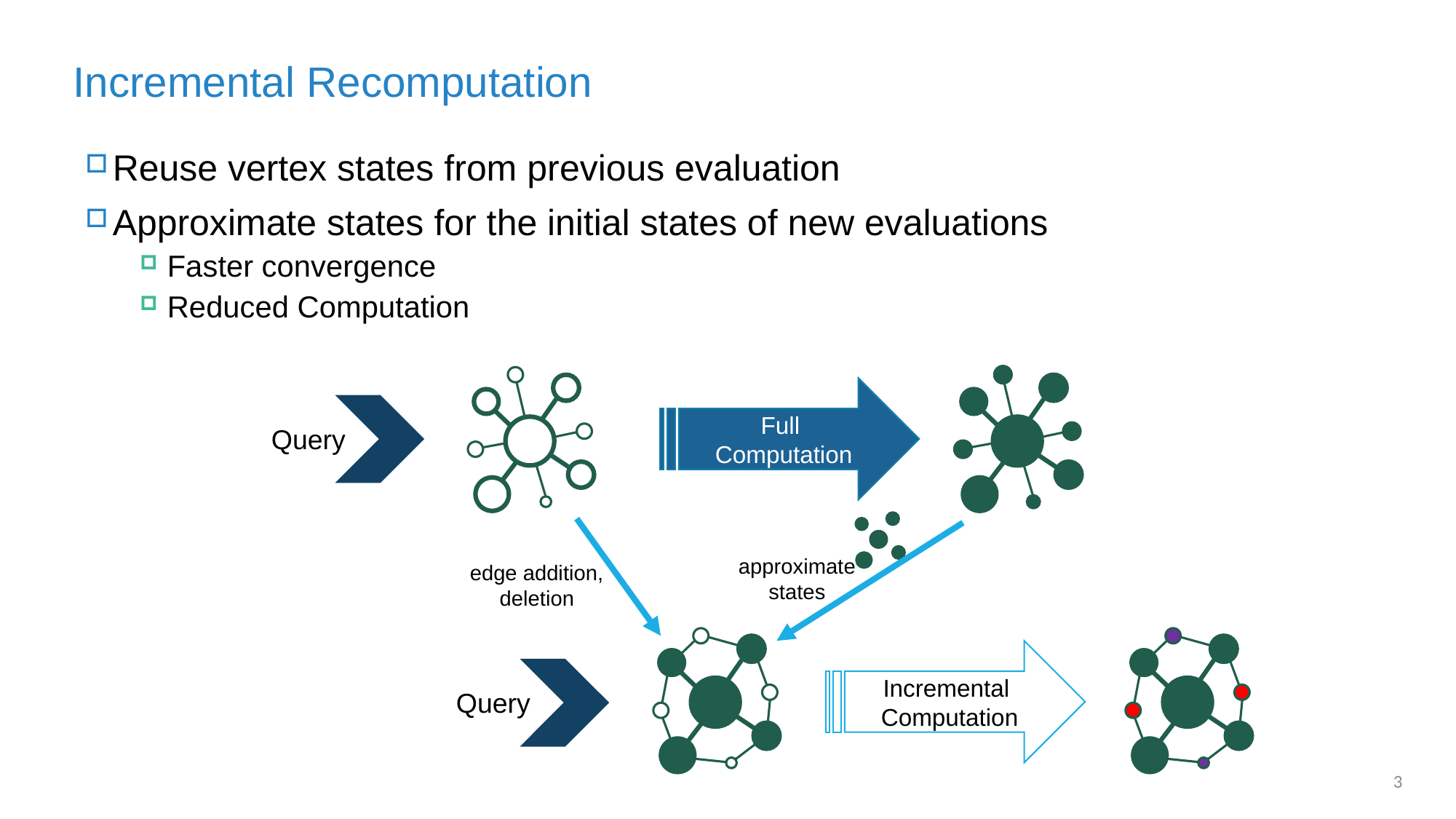

# Incremental Recomputation
Reuse vertex states from previous evaluation
Approximate states for the initial states of new evaluations
Faster convergence
Reduced Computation

Full
Computation

Query

approximate
states
edge addition,
deletion

Incremental
Computation

Query

3